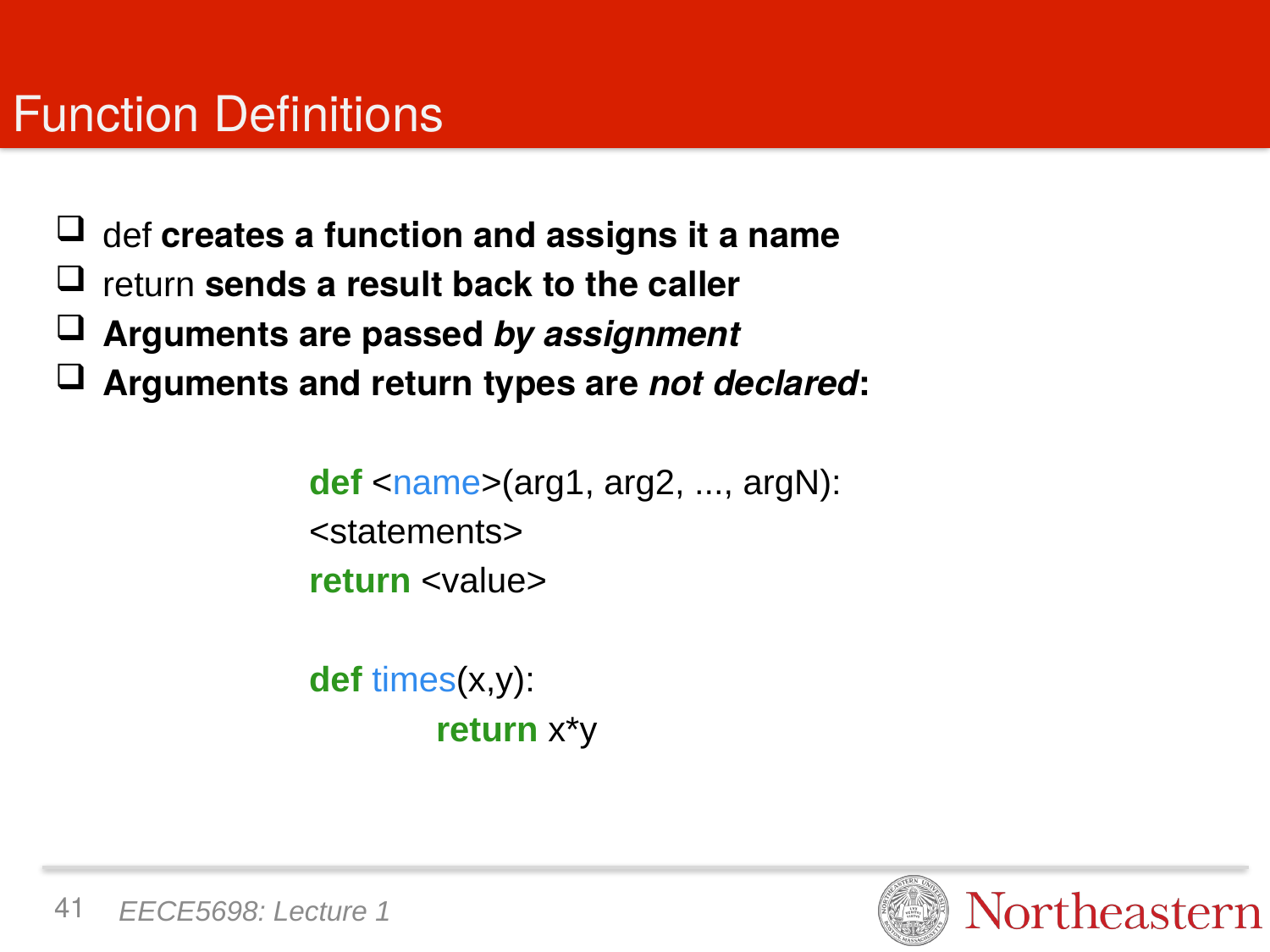

# Function Definitions

def creates a function and assigns it a name
return sends a result back to the caller
Arguments are passed by assignment
Arguments and return types are not declared:

		def <name>(arg1, arg2, ..., argN):
    		<statements>
     		return <value>

		def times(x,y):
			return x*y
41
EECE5698: Lecture 1